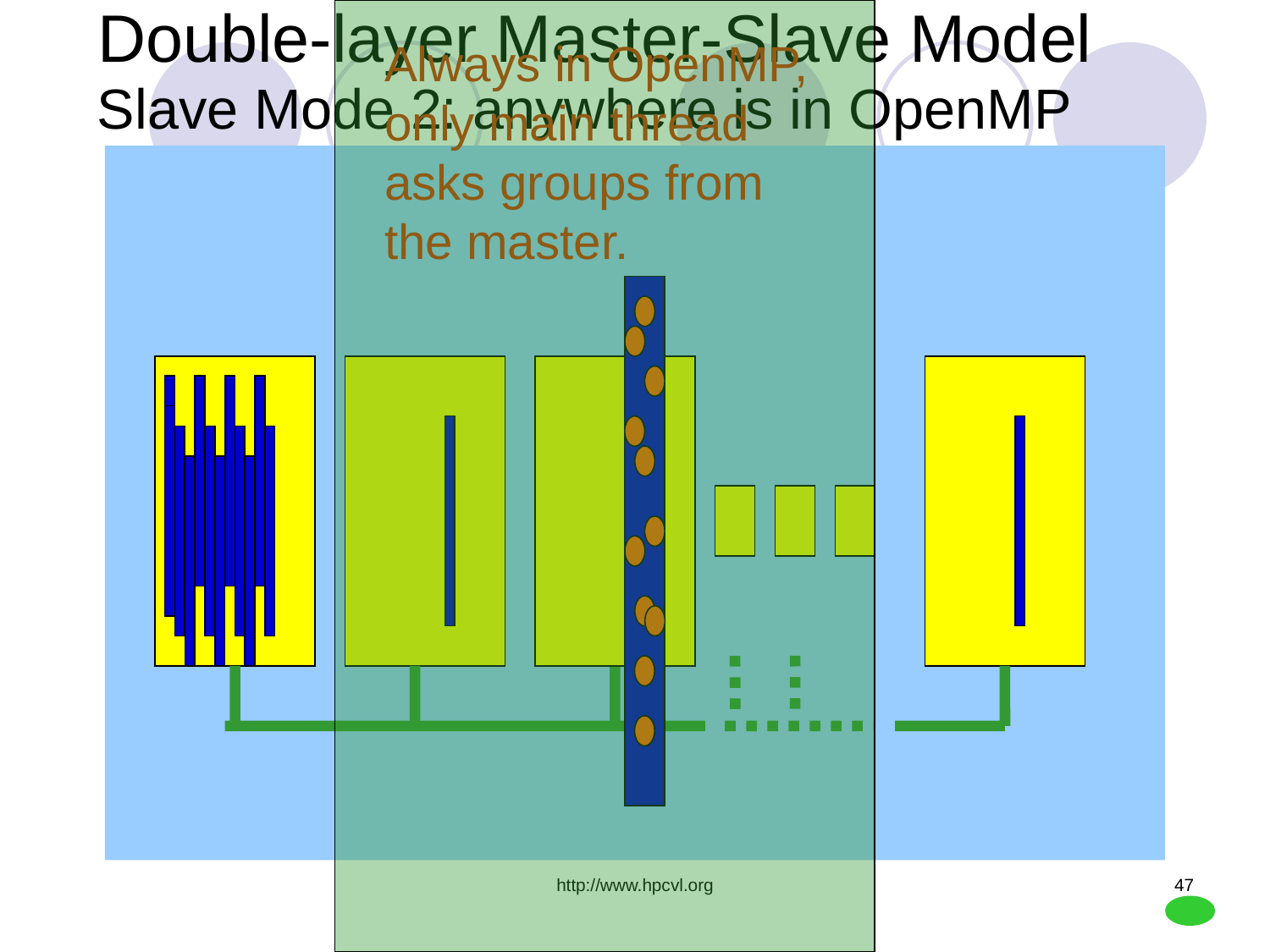

# Double-layer Master-Slave Model
Always in OpenMP,
only main thread
asks groups from
the master.
Slave Mode 2: anywhere is in OpenMP

http://www.hpcvl.org
47